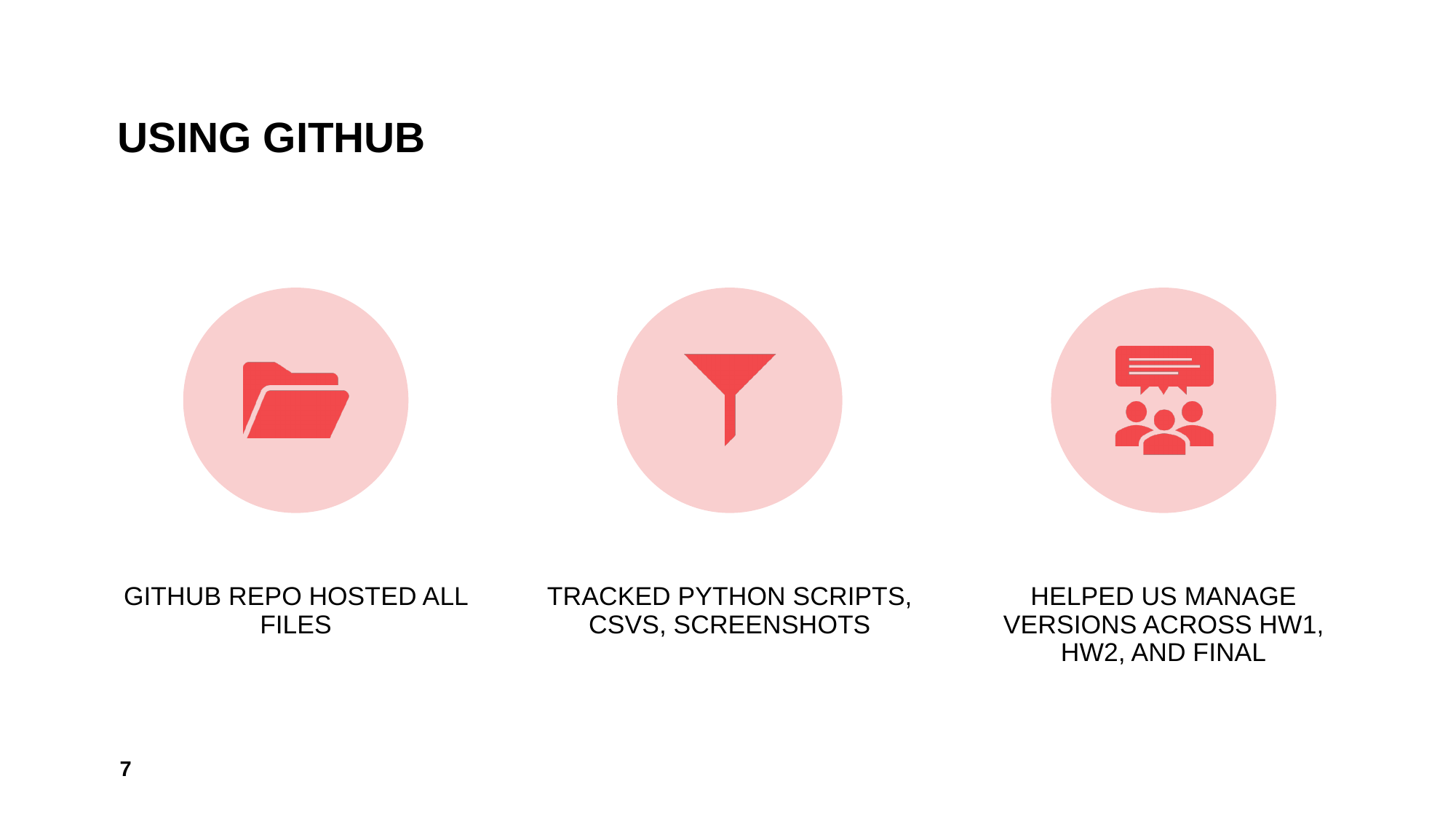

# Using GitHub
GitHub repo hosted all files
Tracked Python scripts, CSVs, screenshots
Helped us manage versions across HW1, HW2, and final
7